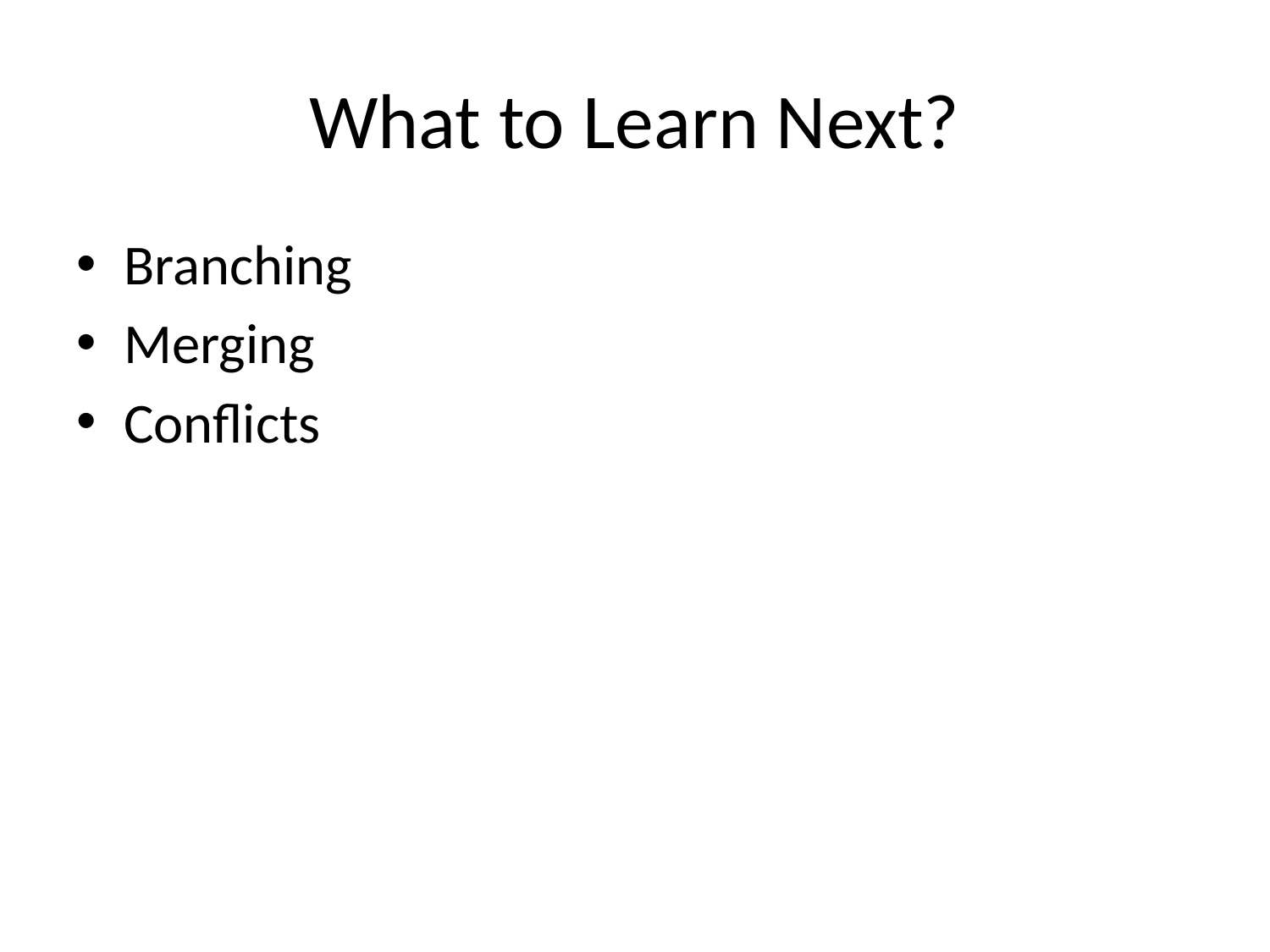

# What to Learn Next?
Branching
Merging
Conflicts